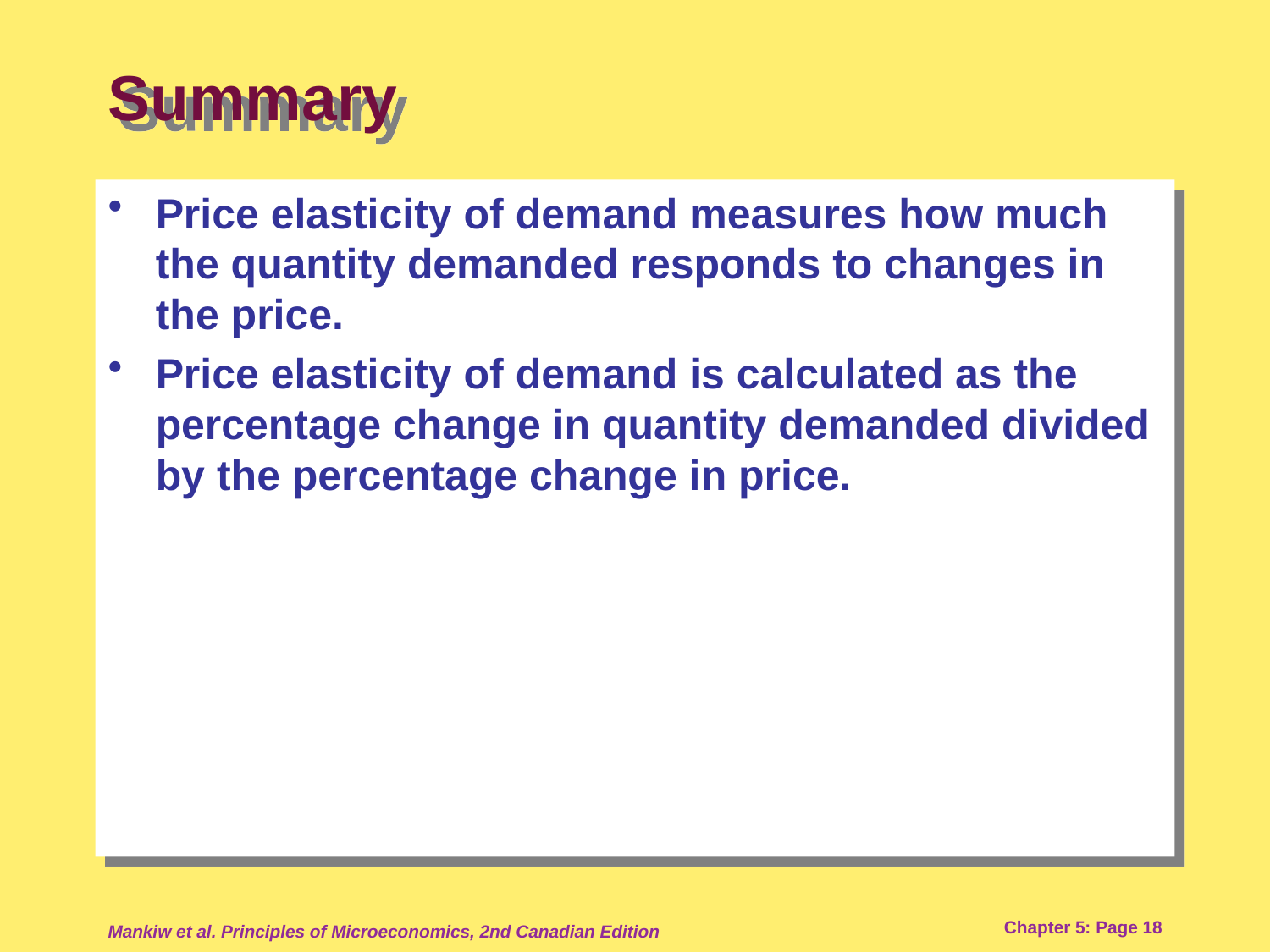

# Summary
Price elasticity of demand measures how much the quantity demanded responds to changes in the price.
Price elasticity of demand is calculated as the percentage change in quantity demanded divided by the percentage change in price.

Mankiw et al. Principles of Microeconomics, 2nd Canadian Edition
Chapter 5: Page 18